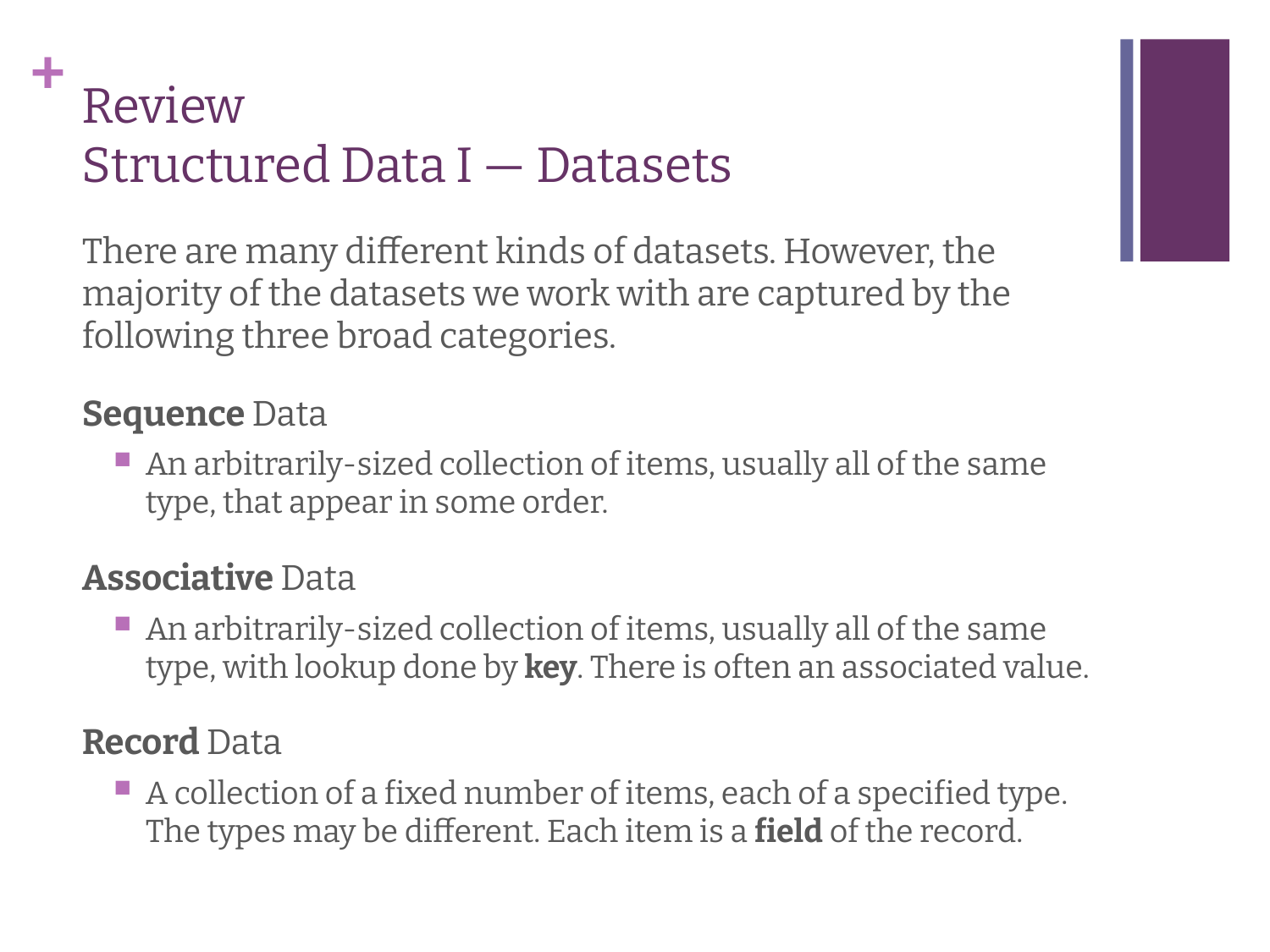

# Review Structured Data I — Datasets
There are many different kinds of datasets. However, the majority of the datasets we work with are captured by the following three broad categories.
Sequence Data
An arbitrarily-sized collection of items, usually all of the same type, that appear in some order.
Associative Data
An arbitrarily-sized collection of items, usually all of the same type, with lookup done by key. There is often an associated value.
Record Data
A collection of a fixed number of items, each of a specified type. The types may be different. Each item is a field of the record.